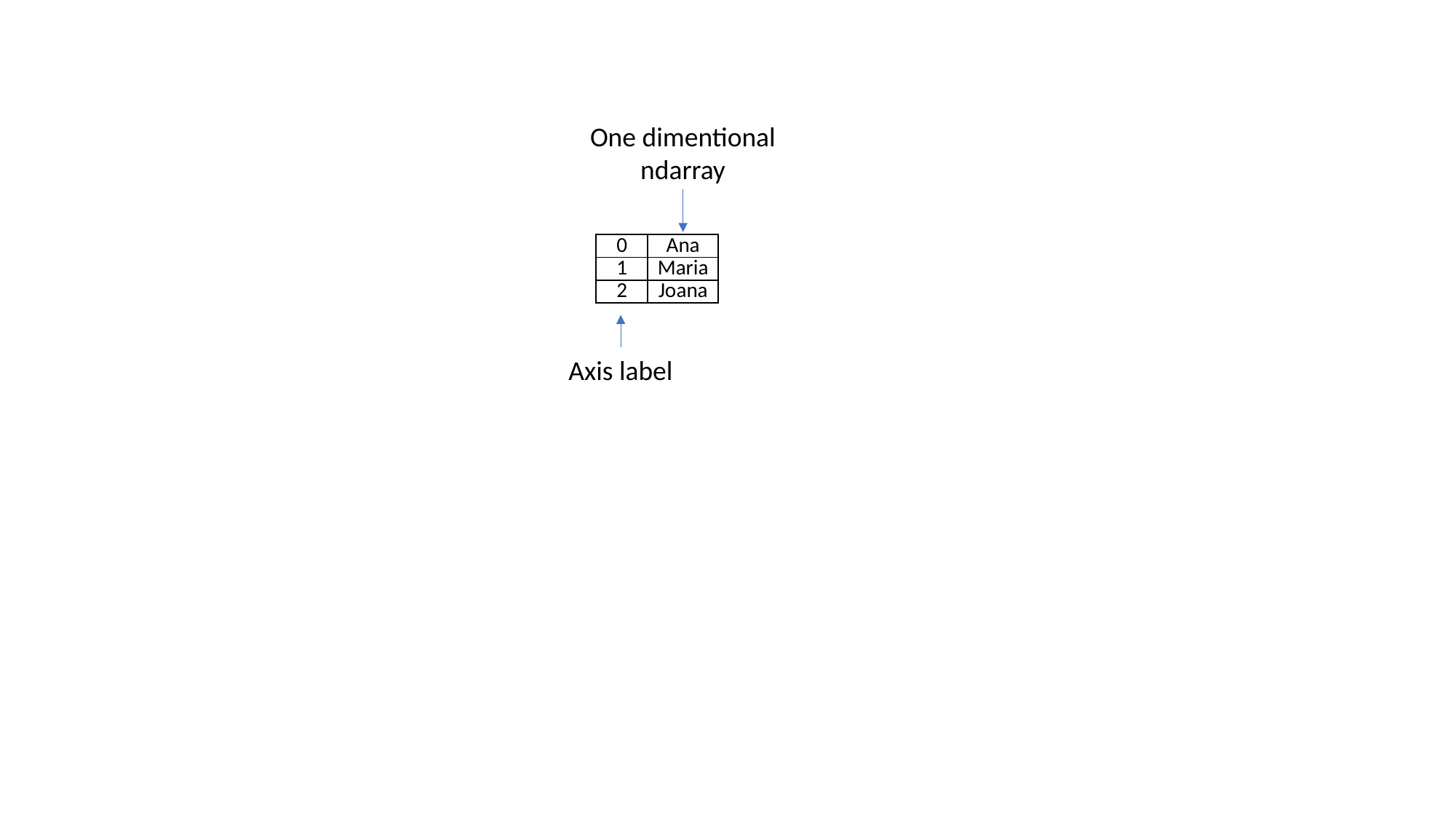

One dimentional ndarray
| 0 | Ana |
| --- | --- |
| 1 | Maria |
| 2 | Joana |
Axis label